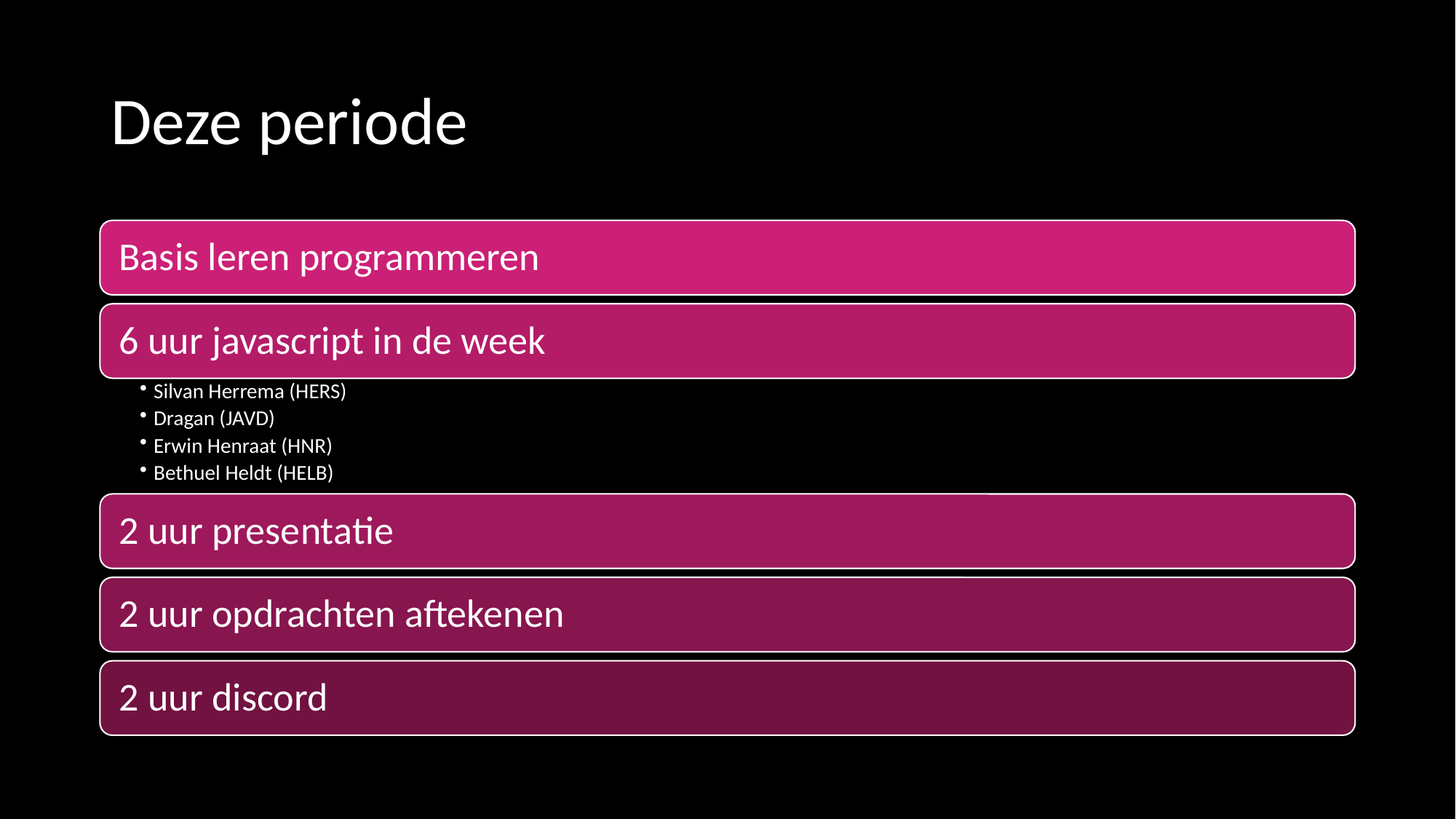

# Deze periode
Basis leren programmeren
6 uur javascript in de week
Silvan Herrema (HERS)
Dragan (JAVD)
Erwin Henraat (HNR)
Bethuel Heldt (HELB)
2 uur presentatie
2 uur opdrachten aftekenen
2 uur discord